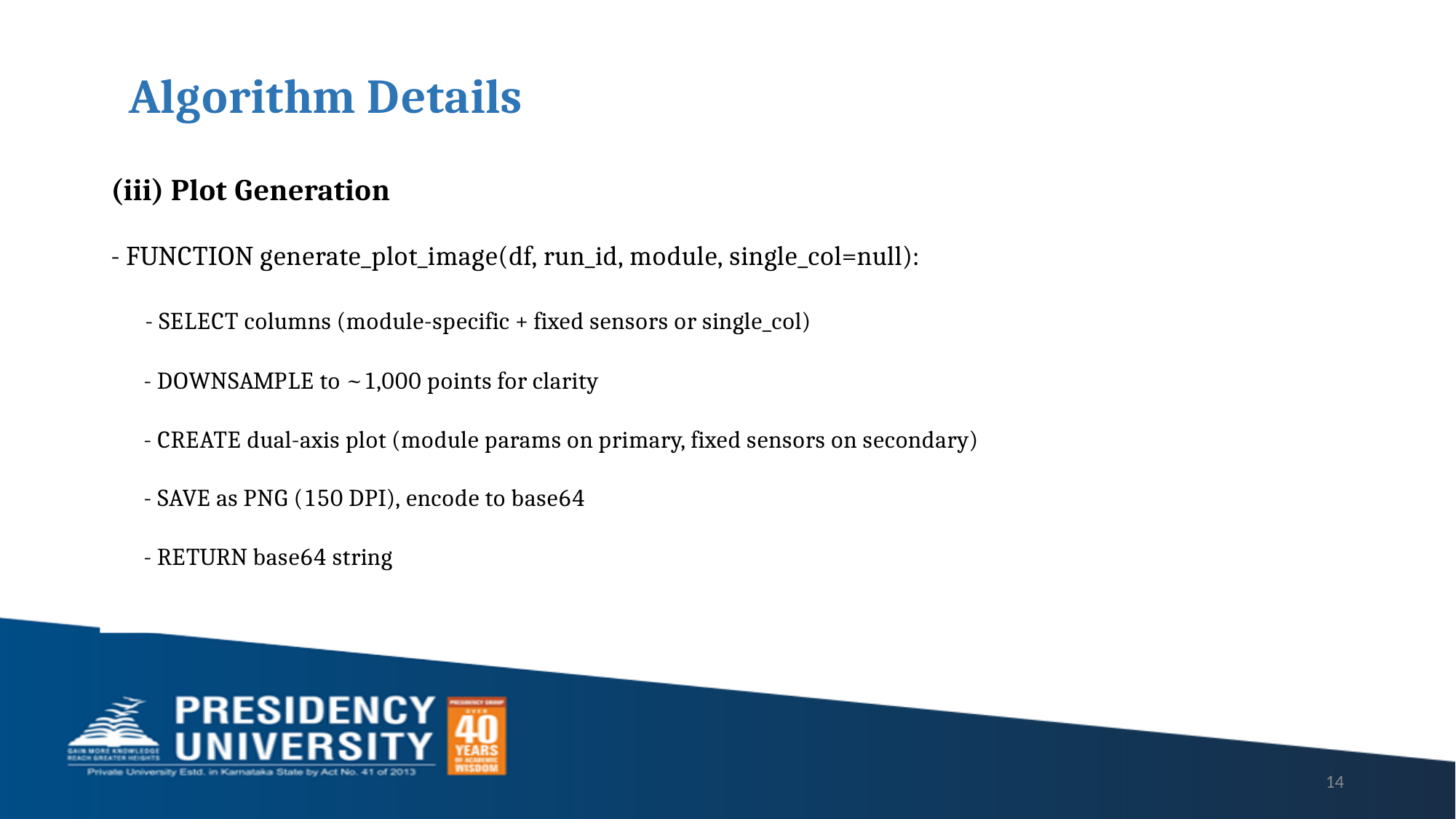

# Algorithm Details
(iii) Plot Generation
- FUNCTION generate_plot_image(df, run_id, module, single_col=null):
  - SELECT columns (module-specific + fixed sensors or single_col)
  - DOWNSAMPLE to ~1,000 points for clarity
  - CREATE dual-axis plot (module params on primary, fixed sensors on secondary)
  - SAVE as PNG (150 DPI), encode to base64
  - RETURN base64 string
14